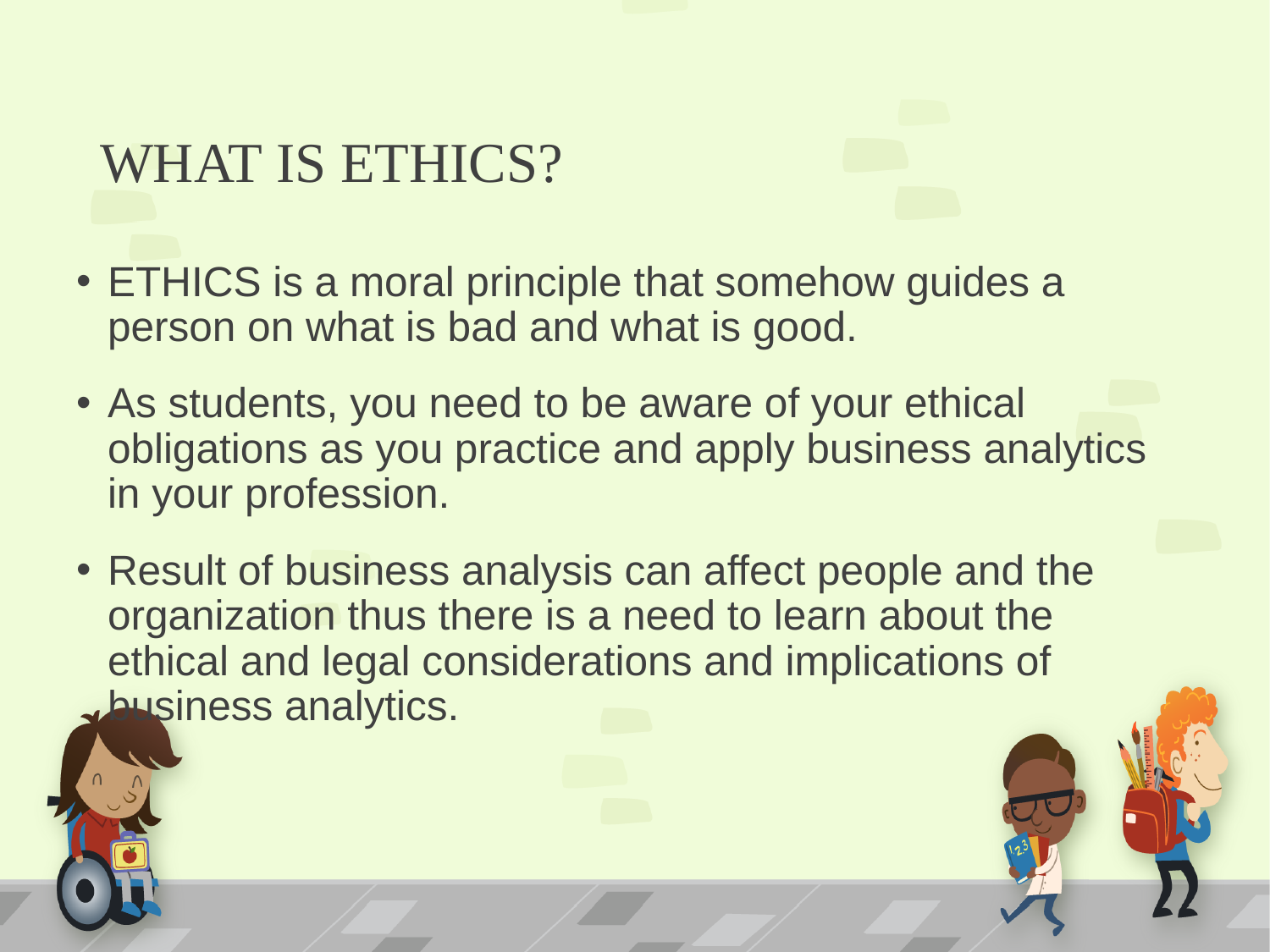

# WHAT IS ETHICS?
ETHICS is a moral principle that somehow guides a person on what is bad and what is good.
As students, you need to be aware of your ethical obligations as you practice and apply business analytics in your profession.
Result of business analysis can affect people and the organization thus there is a need to learn about the ethical and legal considerations and implications of business analytics.